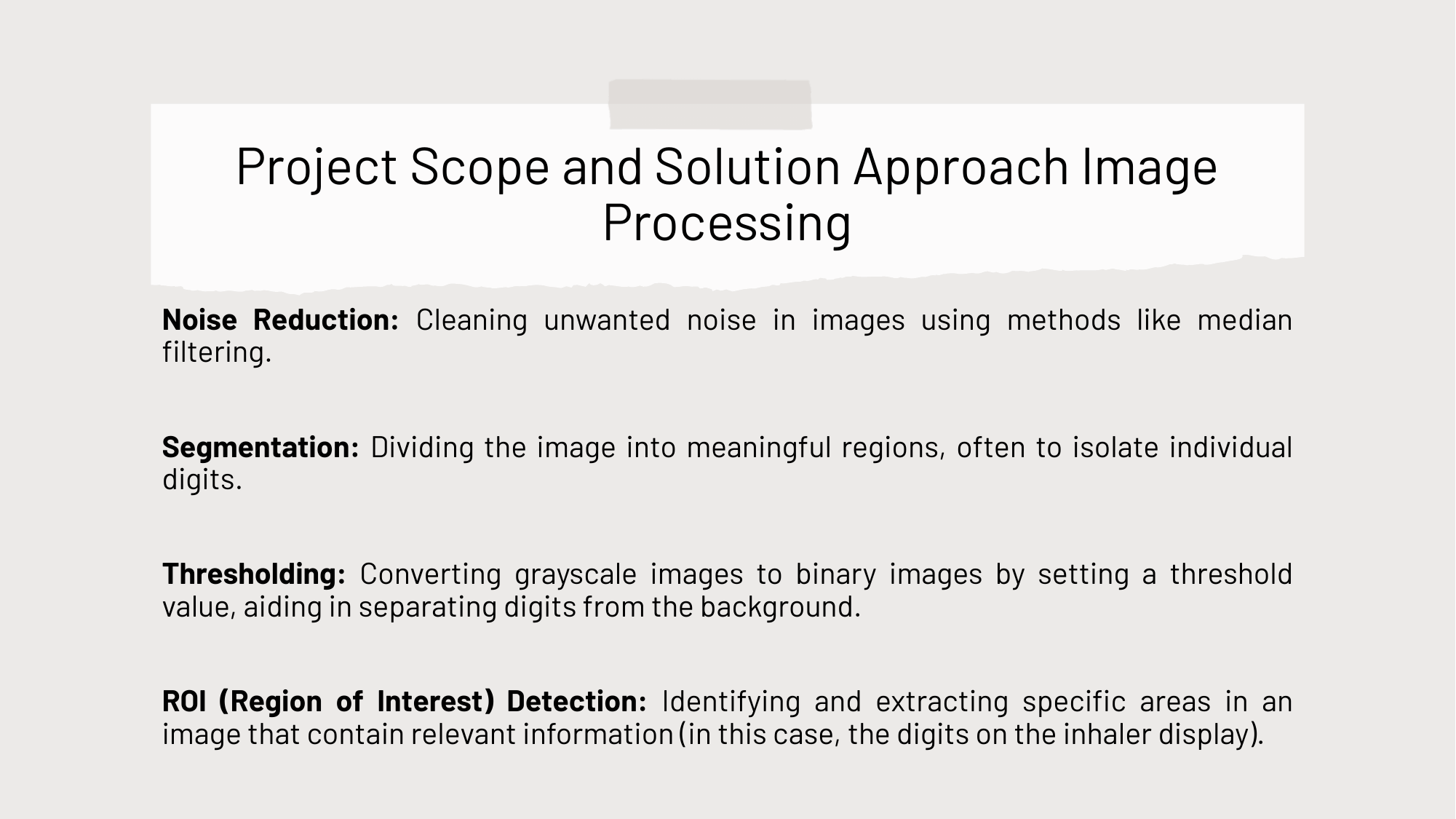

# Project Scope and Solution Approach Image Processing
Noise Reduction: Cleaning unwanted noise in images using methods like median filtering.

Segmentation: Dividing the image into meaningful regions, often to isolate individual digits.

Thresholding: Converting grayscale images to binary images by setting a threshold value, aiding in separating digits from the background.

ROI (Region of Interest) Detection: Identifying and extracting specific areas in an image that contain relevant information (in this case, the digits on the inhaler display).